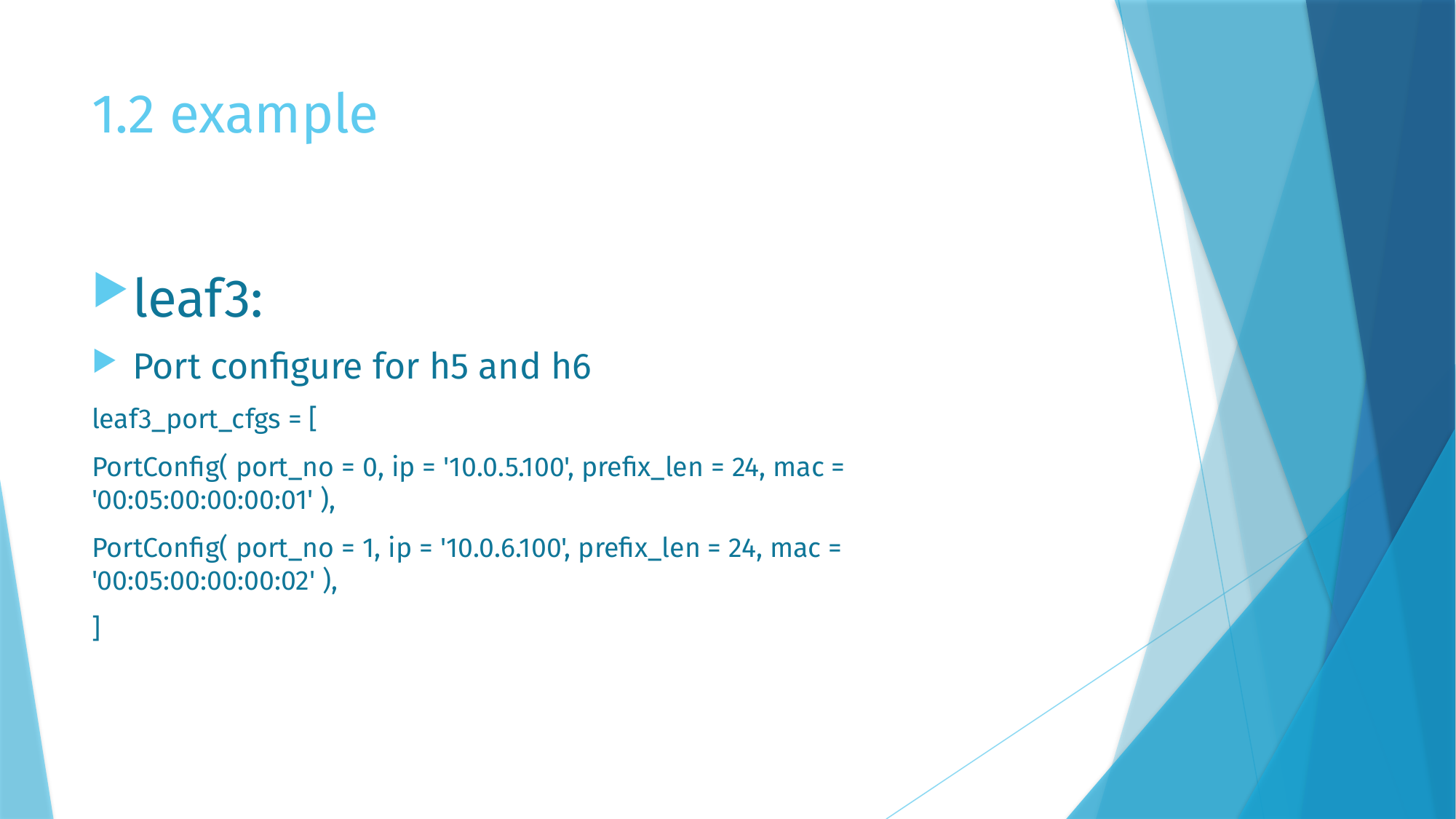

# 1.2 example
leaf3:
Port configure for h5 and h6
leaf3_port_cfgs = [
PortConfig( port_no = 0, ip = '10.0.5.100', prefix_len = 24, mac = '00:05:00:00:00:01' ),
PortConfig( port_no = 1, ip = '10.0.6.100', prefix_len = 24, mac = '00:05:00:00:00:02' ),
]